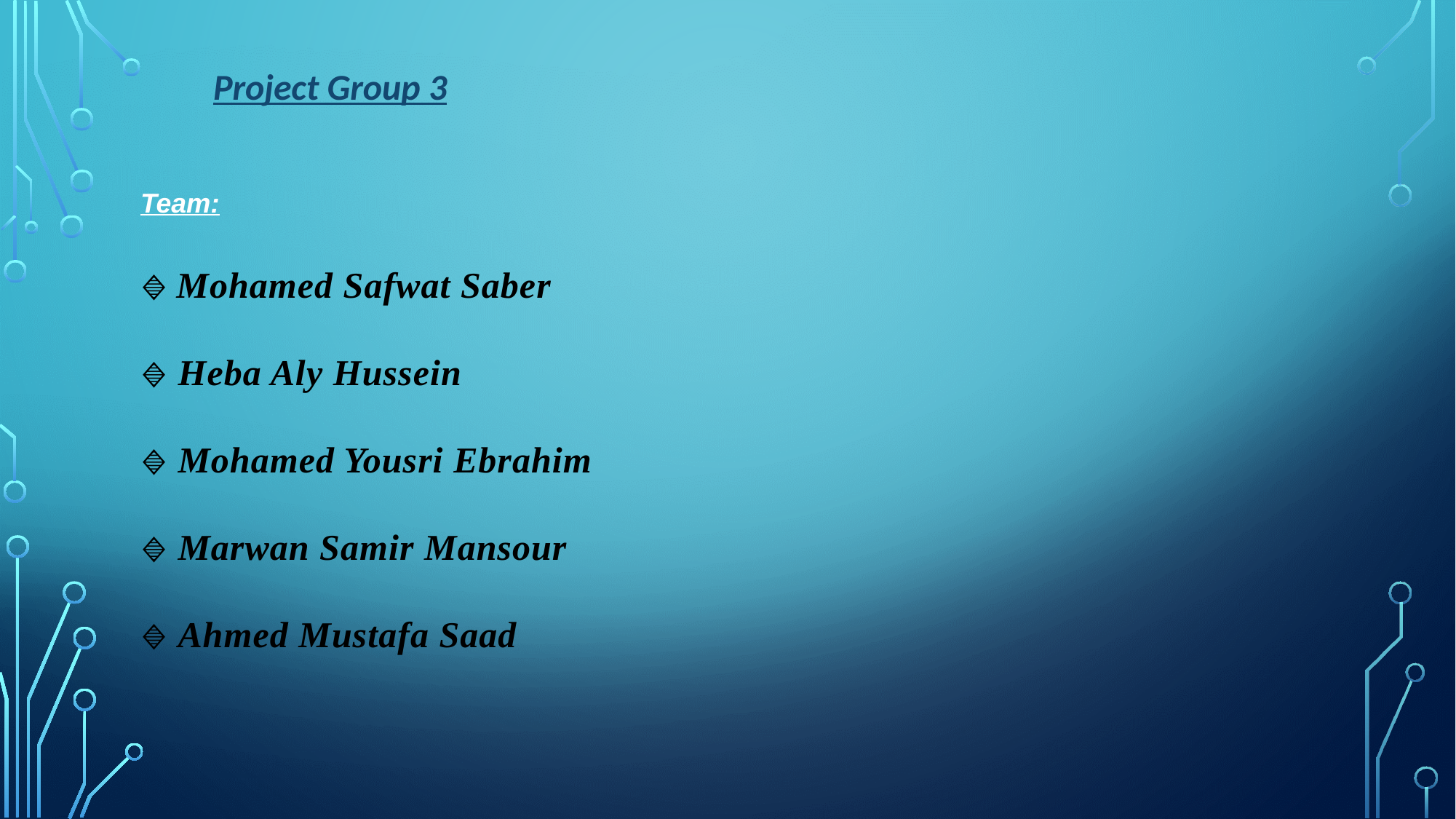

Project Group 3
Team:
🔹 Mohamed Safwat Saber
🔹 Heba Aly Hussein
🔹 Mohamed Yousri Ebrahim
🔹 Marwan Samir Mansour
🔹 Ahmed Mustafa Saad